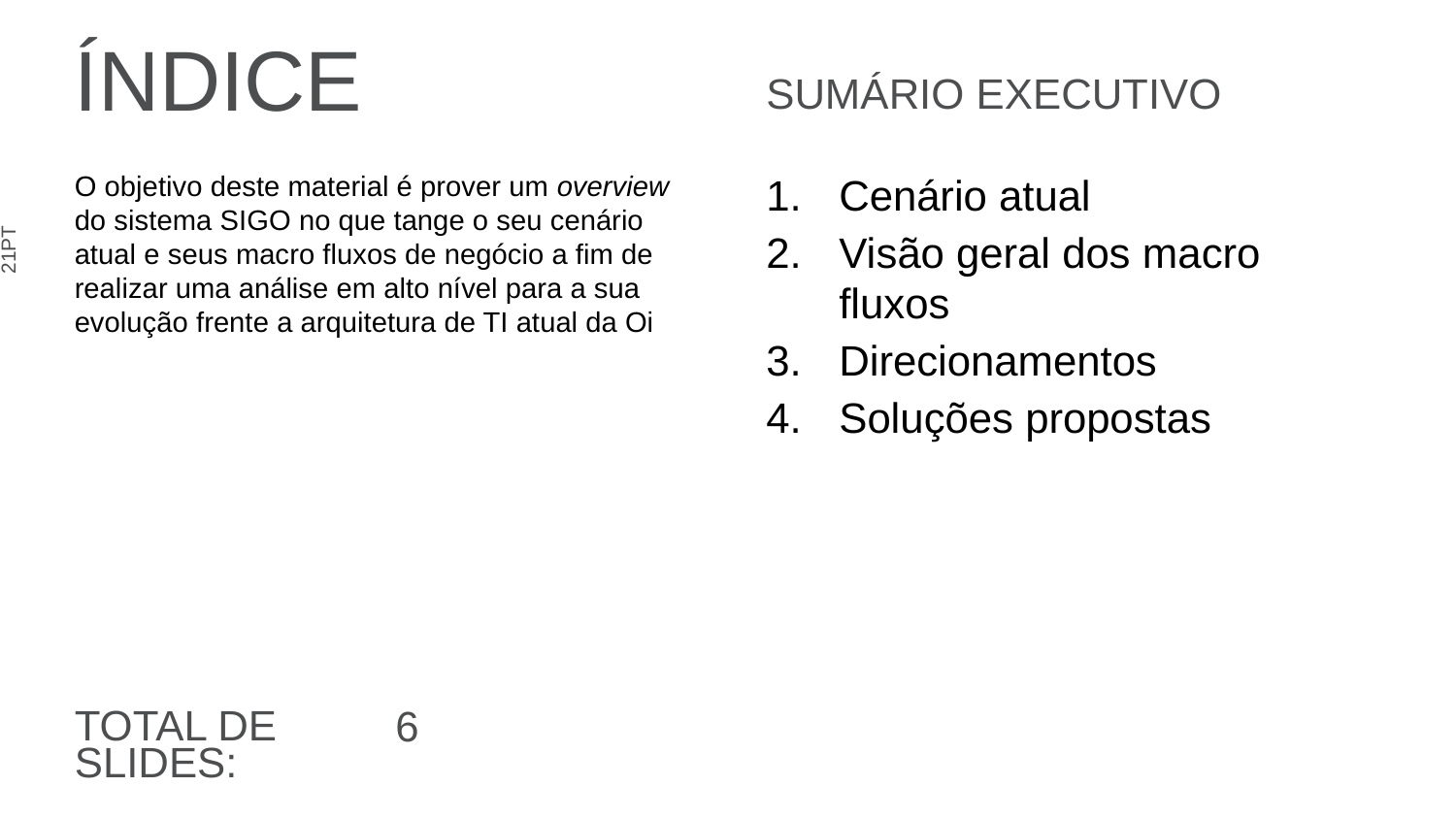

# ÍNDICE
O objetivo deste material é prover um overview do sistema SIGO no que tange o seu cenário atual e seus macro fluxos de negócio a fim de realizar uma análise em alto nível para a sua evolução frente a arquitetura de TI atual da Oi
Cenário atual
Visão geral dos macro fluxos
Direcionamentos
Soluções propostas
6